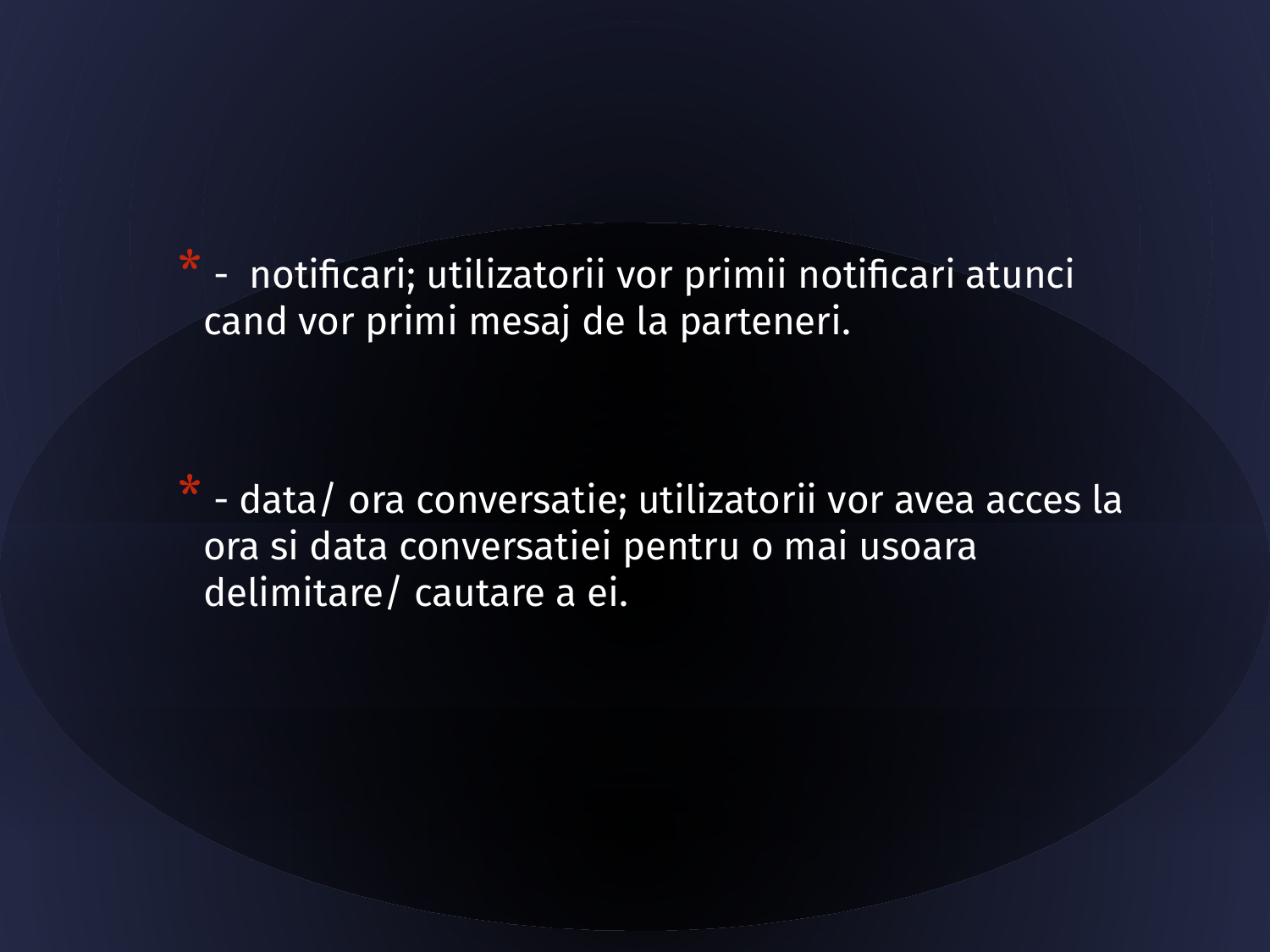

-  notificari; utilizatorii vor primii notificari atunci cand vor primi mesaj de la parteneri.

 - data/ ora conversatie; utilizatorii vor avea acces la ora si data conversatiei pentru o mai usoara delimitare/ cautare a ei.